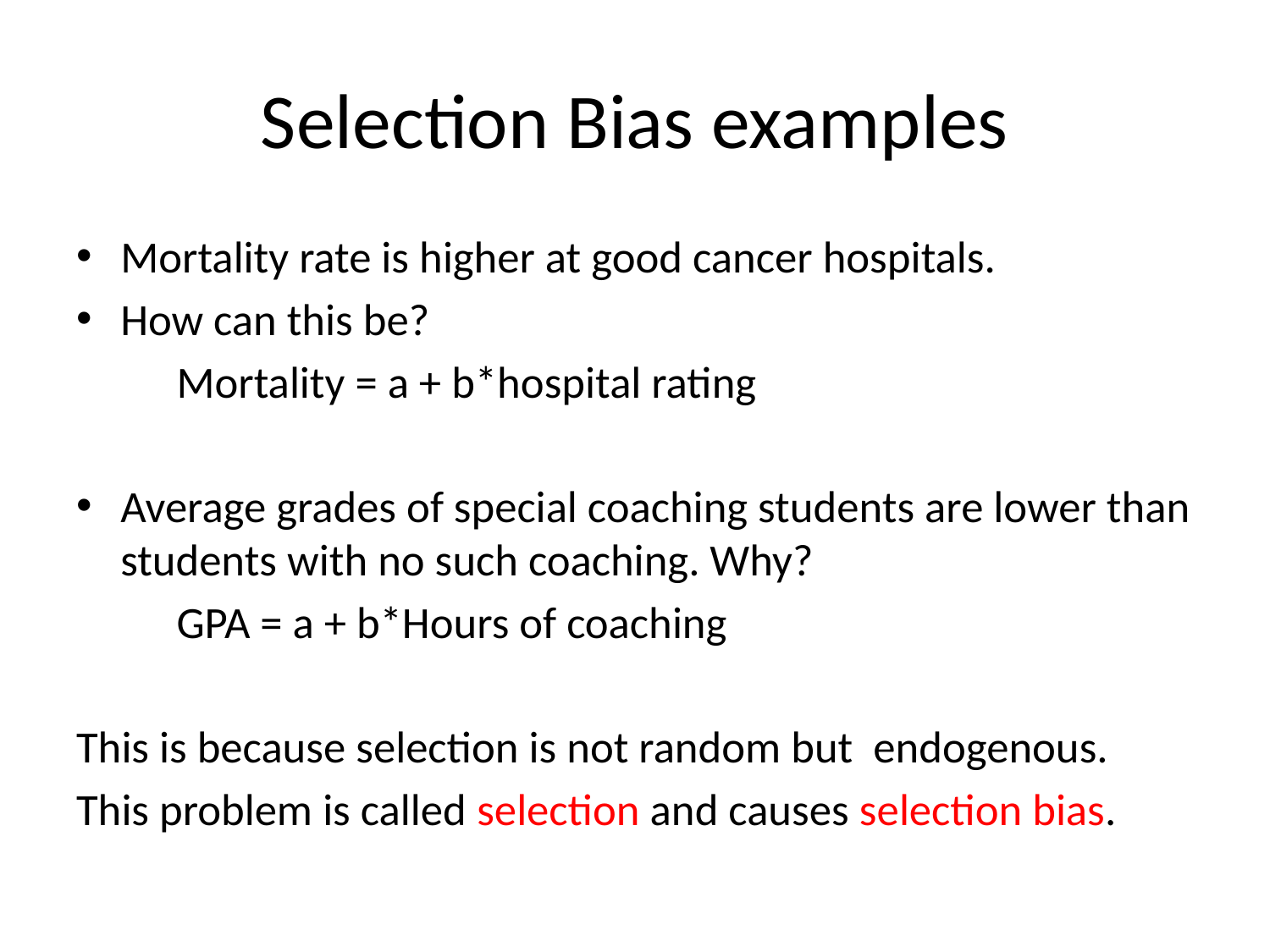

# Selection Bias examples
Mortality rate is higher at good cancer hospitals.
How can this be?
	Mortality = a + b*hospital rating

Average grades of special coaching students are lower than students with no such coaching. Why?
	GPA = a + b*Hours of coaching

This is because selection is not random but  endogenous.
This problem is called selection and causes selection bias.